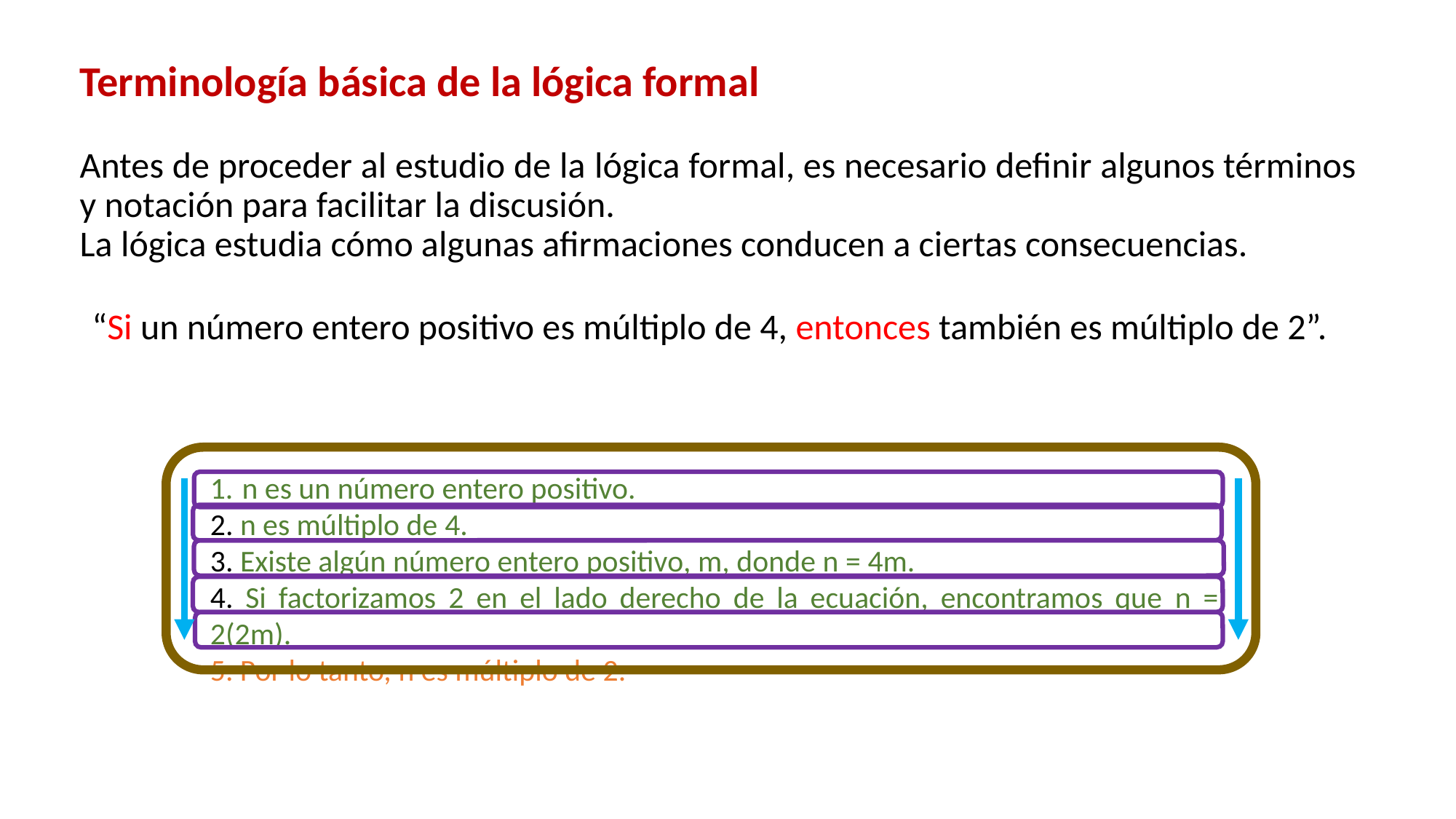

Terminología básica de la lógica formal

Antes de proceder al estudio de la lógica formal, es necesario definir algunos términos y notación para facilitar la discusión.
La lógica estudia cómo algunas afirmaciones conducen a ciertas consecuencias.
“Si un número entero positivo es múltiplo de 4, entonces también es múltiplo de 2”.

n es un número entero positivo.
2. n es múltiplo de 4.
3. Existe algún número entero positivo, m, donde n = 4m.
4. Si factorizamos 2 en el lado derecho de la ecuación, encontramos que n = 2(2m).
5. Por lo tanto, n es múltiplo de 2.